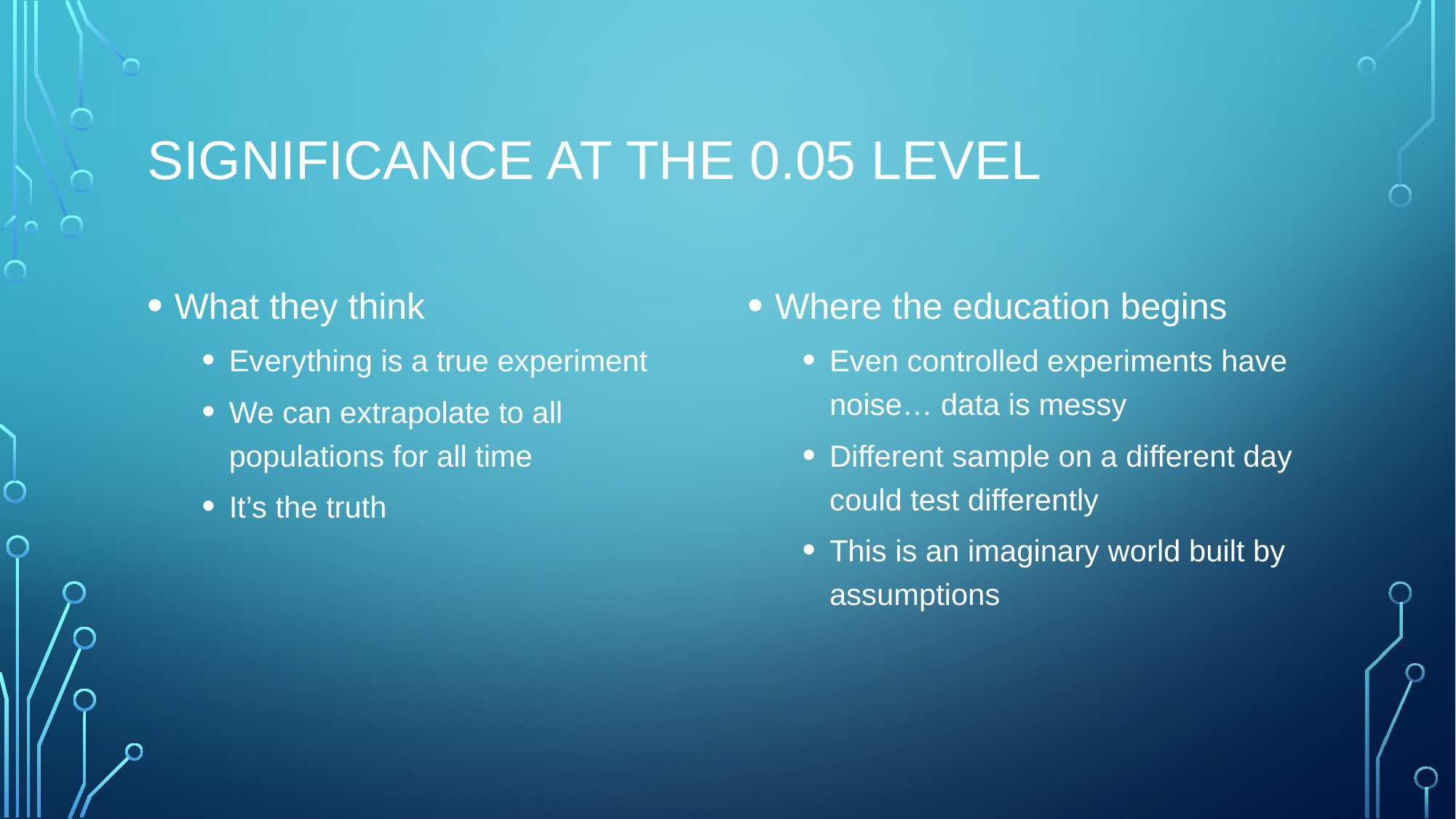

# Significance at the 0.05 level
What they think
Everything is a true experiment
We can extrapolate to all populations for all time
It’s the truth

Where the education begins
Even controlled experiments have noise… data is messy
Different sample on a different day could test differently
This is an imaginary world built by assumptions